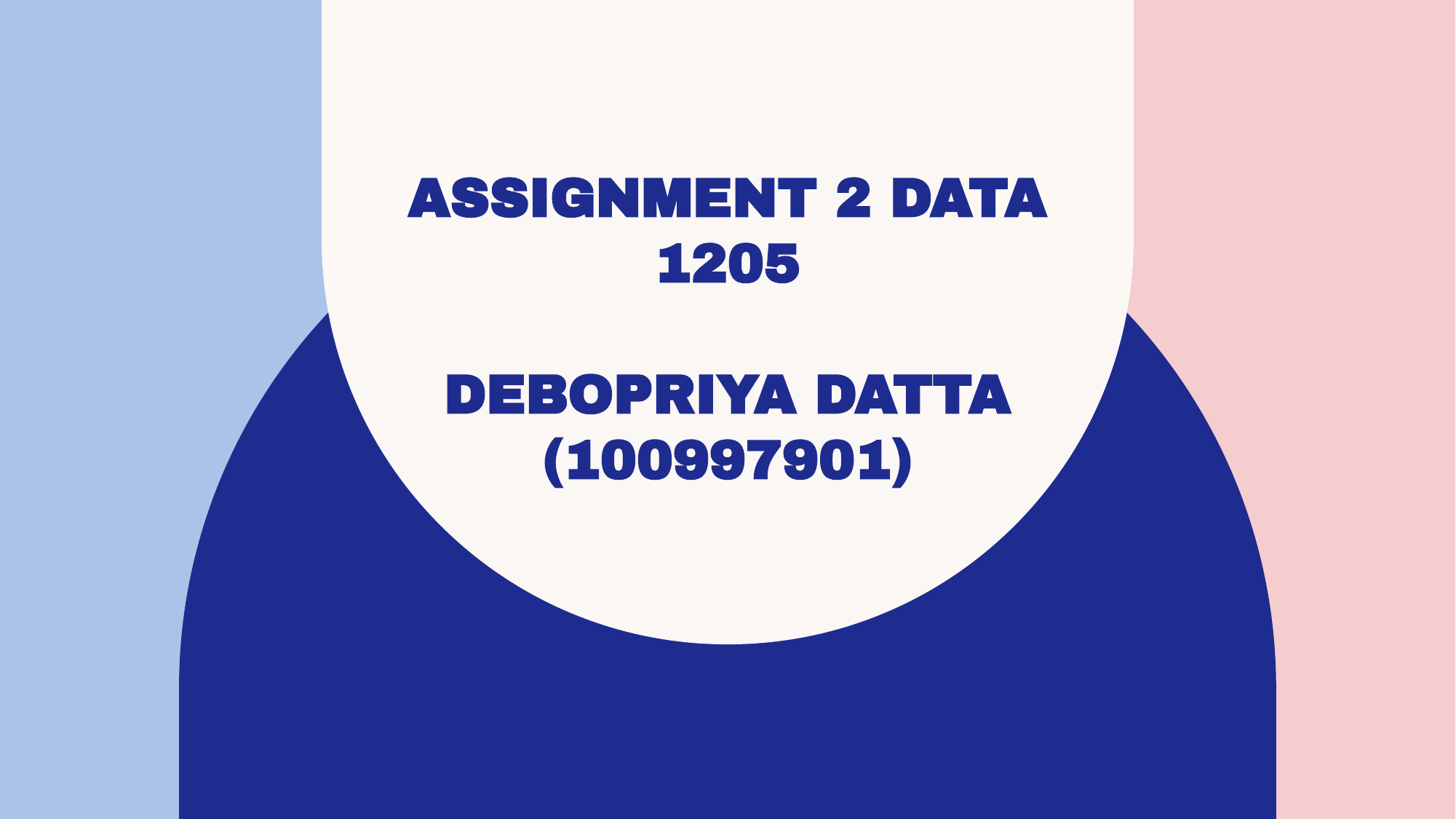

# ASSIGNMENT 2 DATA 1205 DEBOPRIYA DATTA (100997901)